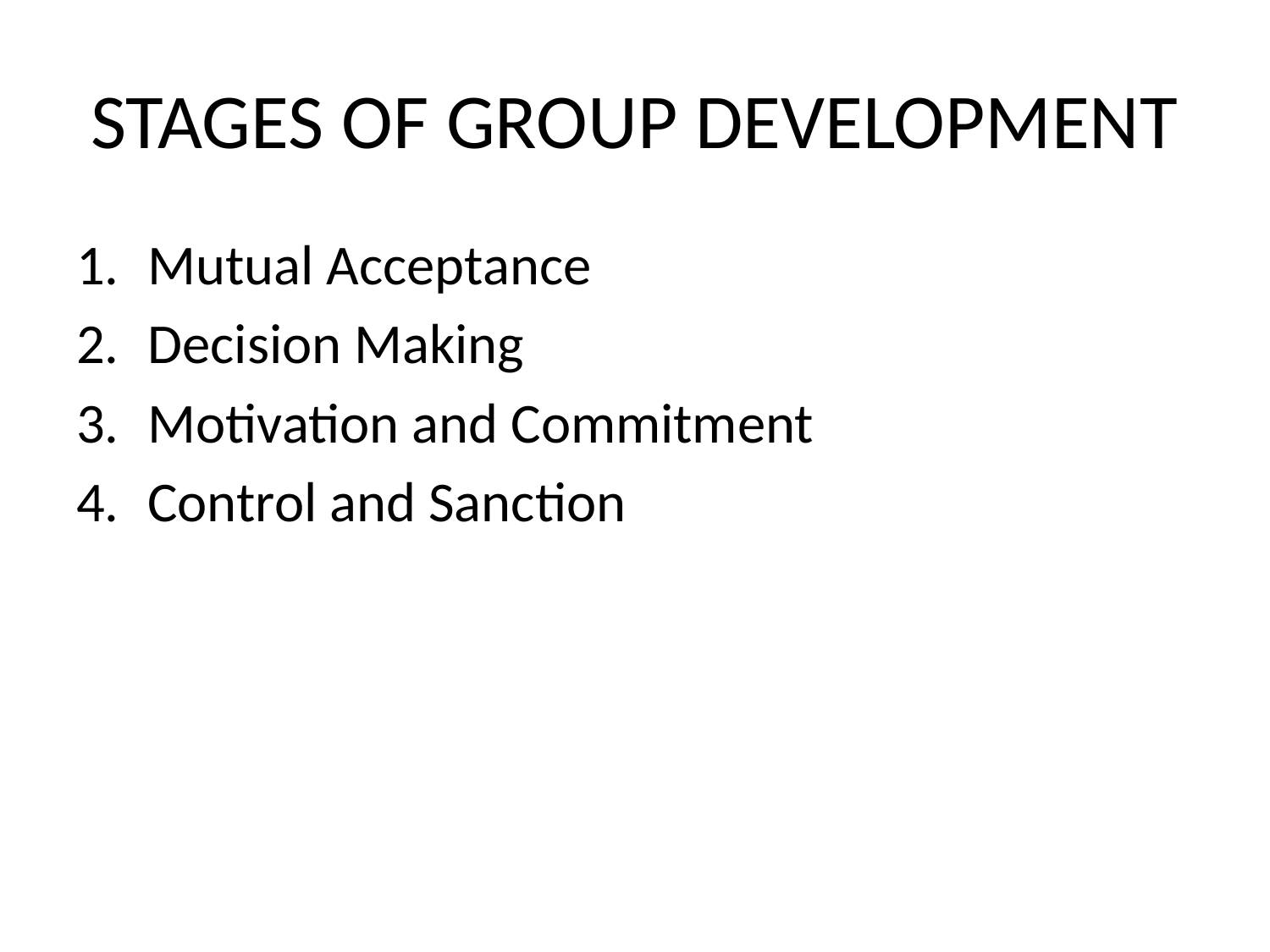

# STAGES OF GROUP DEVELOPMENT
Mutual Acceptance
Decision Making
Motivation and Commitment
Control and Sanction